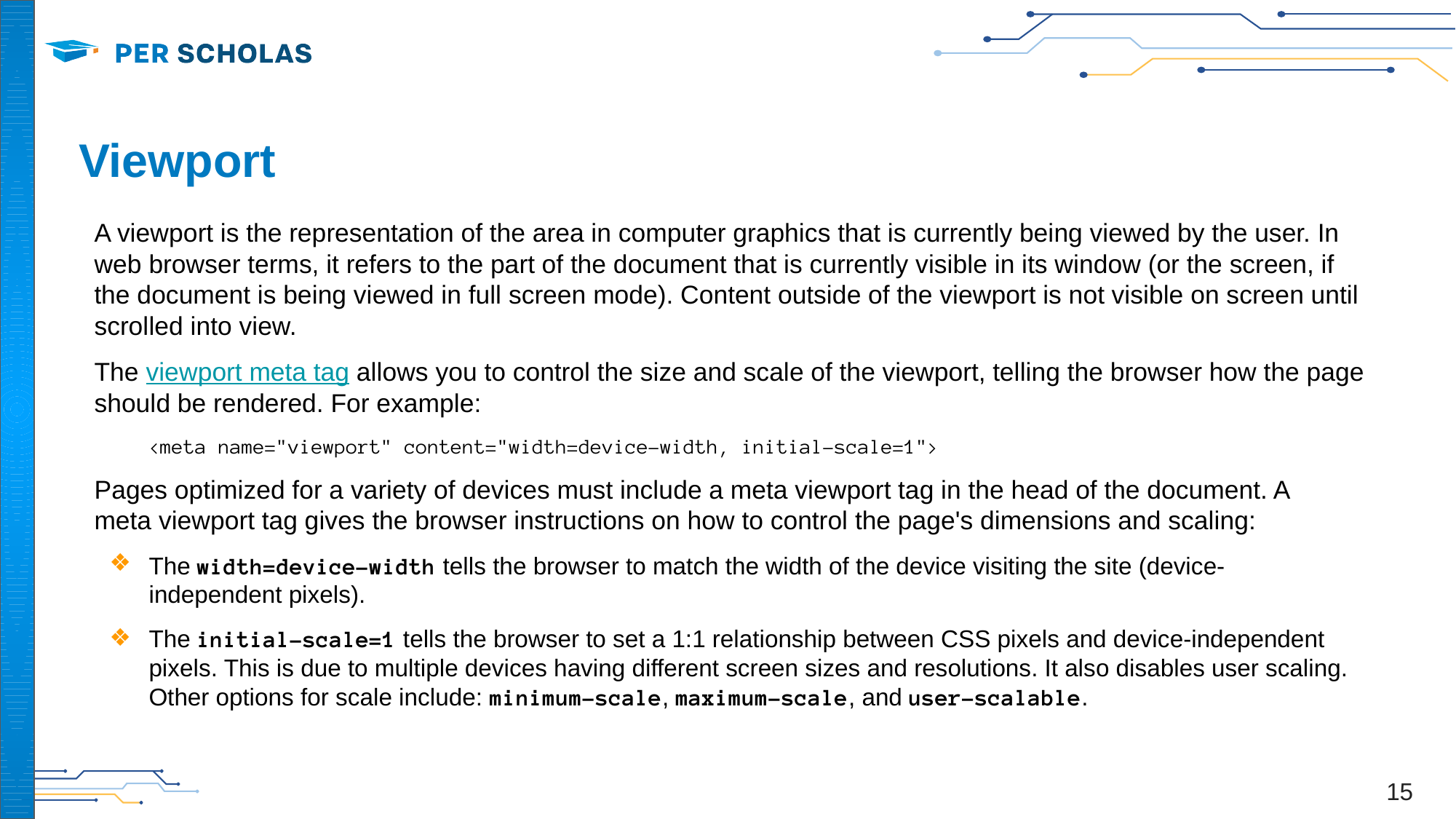

# Viewport
A viewport is the representation of the area in computer graphics that is currently being viewed by the user. In web browser terms, it refers to the part of the document that is currently visible in its window (or the screen, if the document is being viewed in full screen mode). Content outside of the viewport is not visible on screen until scrolled into view.
The viewport meta tag allows you to control the size and scale of the viewport, telling the browser how the page should be rendered. For example:
<meta name="viewport" content="width=device-width, initial-scale=1">
Pages optimized for a variety of devices must include a meta viewport tag in the head of the document. A meta viewport tag gives the browser instructions on how to control the page's dimensions and scaling:
The width=device-width tells the browser to match the width of the device visiting the site (device-independent pixels).
The initial-scale=1 tells the browser to set a 1:1 relationship between CSS pixels and device-independent pixels. This is due to multiple devices having different screen sizes and resolutions. It also disables user scaling. Other options for scale include: minimum-scale, maximum-scale, and user-scalable.
15